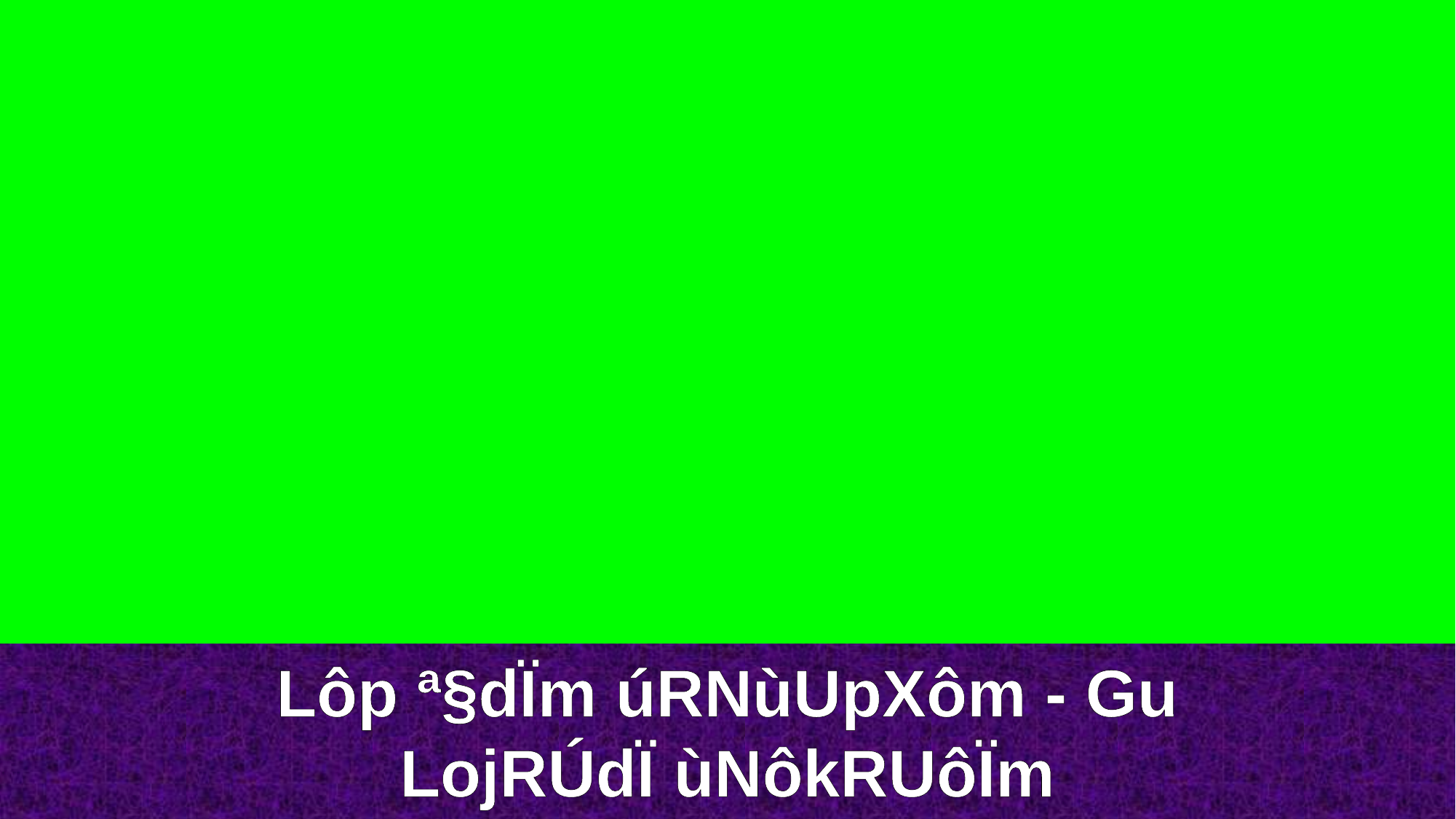

Lôp ª§dÏm úRNùUpXôm - Gu
LojRÚdÏ ùNôkRUôÏm